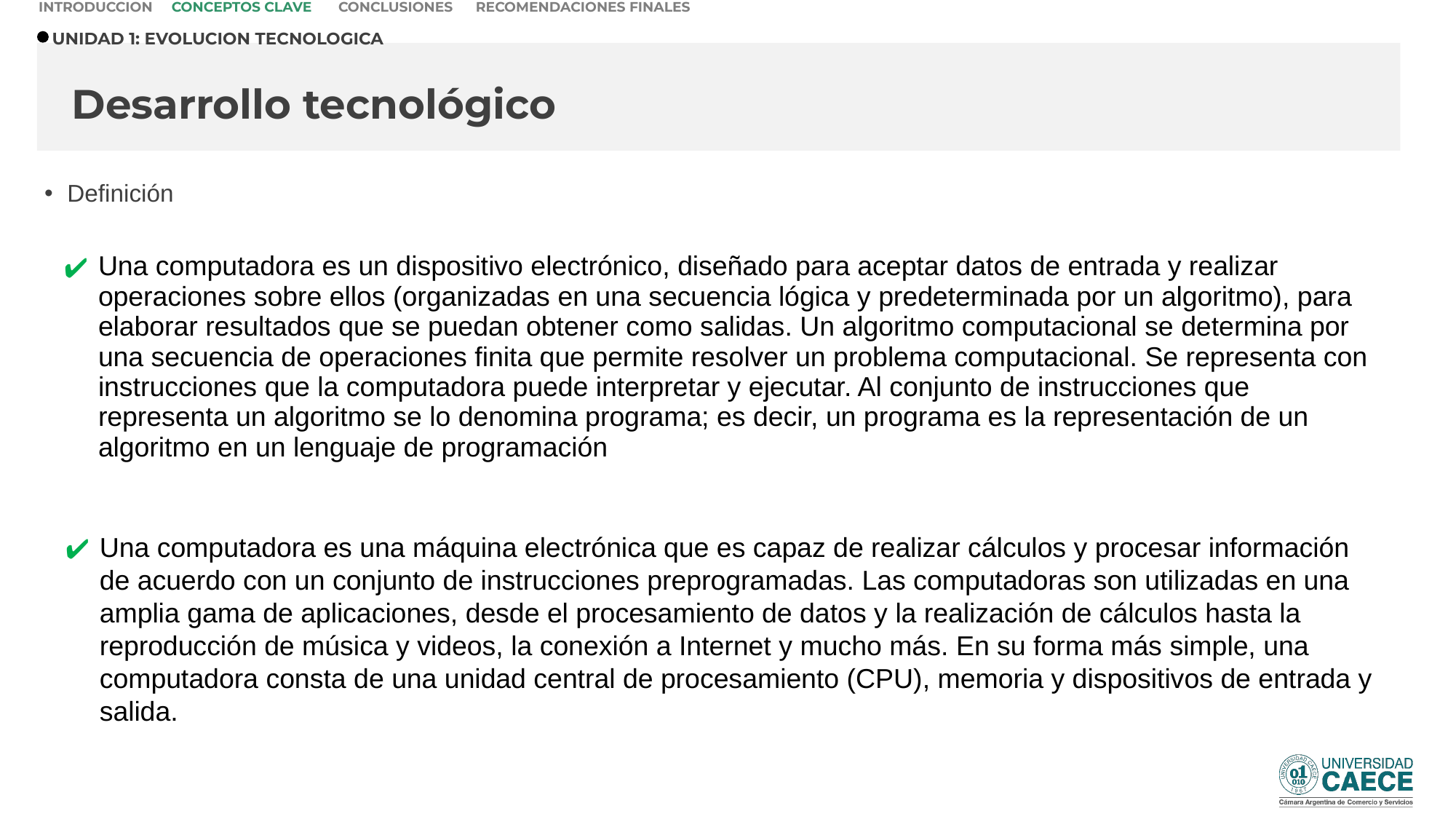

INTRODUCCION     CONCEPTOS CLAVE       CONCLUSIONES      RECOMENDACIONES FINALES
UNIDAD 1: EVOLUCION TECNOLOGICA

Desarrollo tecnológico
Definición

Una computadora es un dispositivo electrónico, diseñado para aceptar datos de entrada y realizar operaciones sobre ellos (organizadas en una secuencia lógica y predeterminada por un algoritmo), para elaborar resultados que se puedan obtener como salidas. Un algoritmo computacional se determina por una secuencia de operaciones finita que permite resolver un problema computacional. Se representa con instrucciones que la computadora puede interpretar y ejecutar. Al conjunto de instrucciones que representa un algoritmo se lo denomina programa; es decir, un programa es la representación de un algoritmo en un lenguaje de programación

Una computadora es una máquina electrónica que es capaz de realizar cálculos y procesar información de acuerdo con un conjunto de instrucciones preprogramadas. Las computadoras son utilizadas en una amplia gama de aplicaciones, desde el procesamiento de datos y la realización de cálculos hasta la reproducción de música y videos, la conexión a Internet y mucho más. En su forma más simple, una computadora consta de una unidad central de procesamiento (CPU), memoria y dispositivos de entrada y salida.